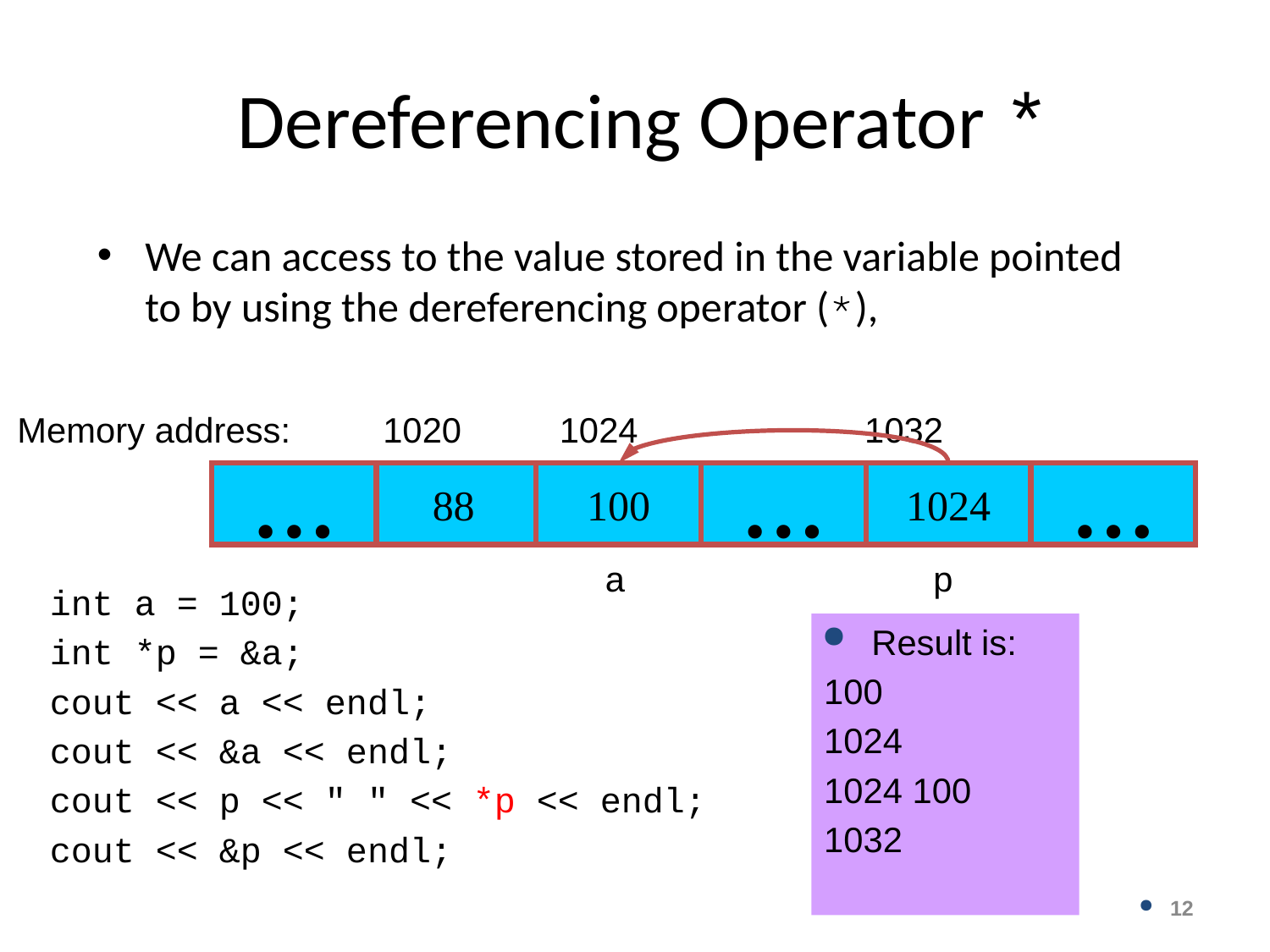

# Dereferencing Operator *
We can access to the value stored in the variable pointed to by using the dereferencing operator (*),
Memory address:
1020
1024
1032
…
88
100
…
1024
…
a
p
int a = 100;
int *p = &a;
cout << a << endl;
cout << &a << endl;
cout << p << " " << *p << endl;
cout << &p << endl;

Result is:
100
1024
1024 100
1032

12